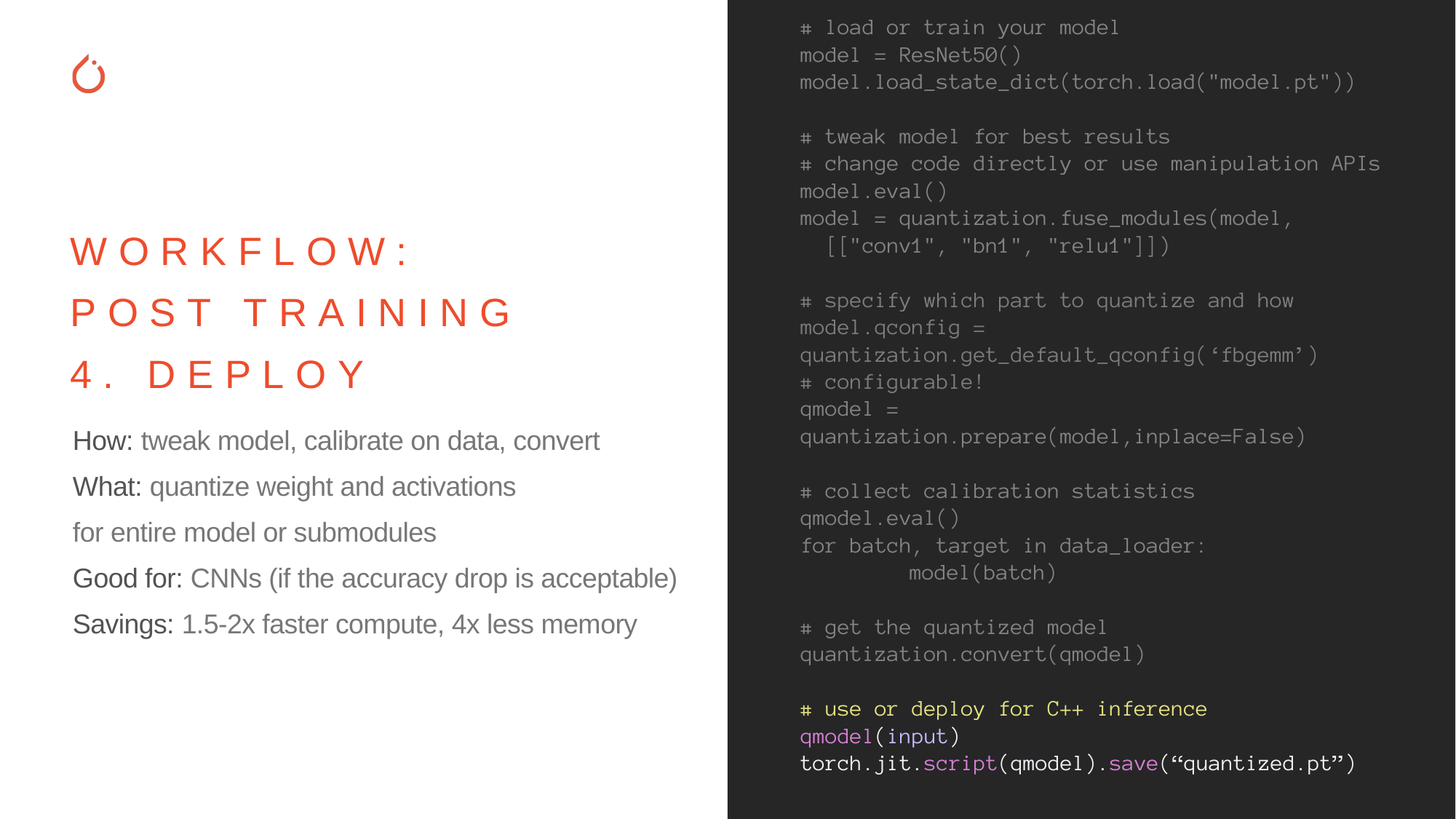

# load or train your model
model = ResNet50()
model.load_state_dict(torch.load("model.pt"))

# tweak model for best results
# change code directly or use manipulation APIs
model.eval()
model = quantization.fuse_modules(model,
  [["conv1", "bn1", "relu1"]])

# specify which part to quantize and how
model.qconfig = quantization.get_default_qconfig(‘fbgemm’)
# configurable!
qmodel = quantization.prepare(model,inplace=False)

# collect calibration statistics
qmodel.eval()
for batch, target in data_loader:
	model(batch)

# get the quantized model
quantization.convert(qmodel)

# use or deploy for C++ inference
qmodel(input)
torch.jit.script(qmodel).save(“quantized.pt”)
WORKFLOW:
POST TRAINING
4. DEPLOY
How: tweak model, calibrate on data, convert
What: quantize weight and activations
for entire model or submodules
Good for: CNNs (if the accuracy drop is acceptable)
Savings: 1.5-2x faster compute, 4x less memory